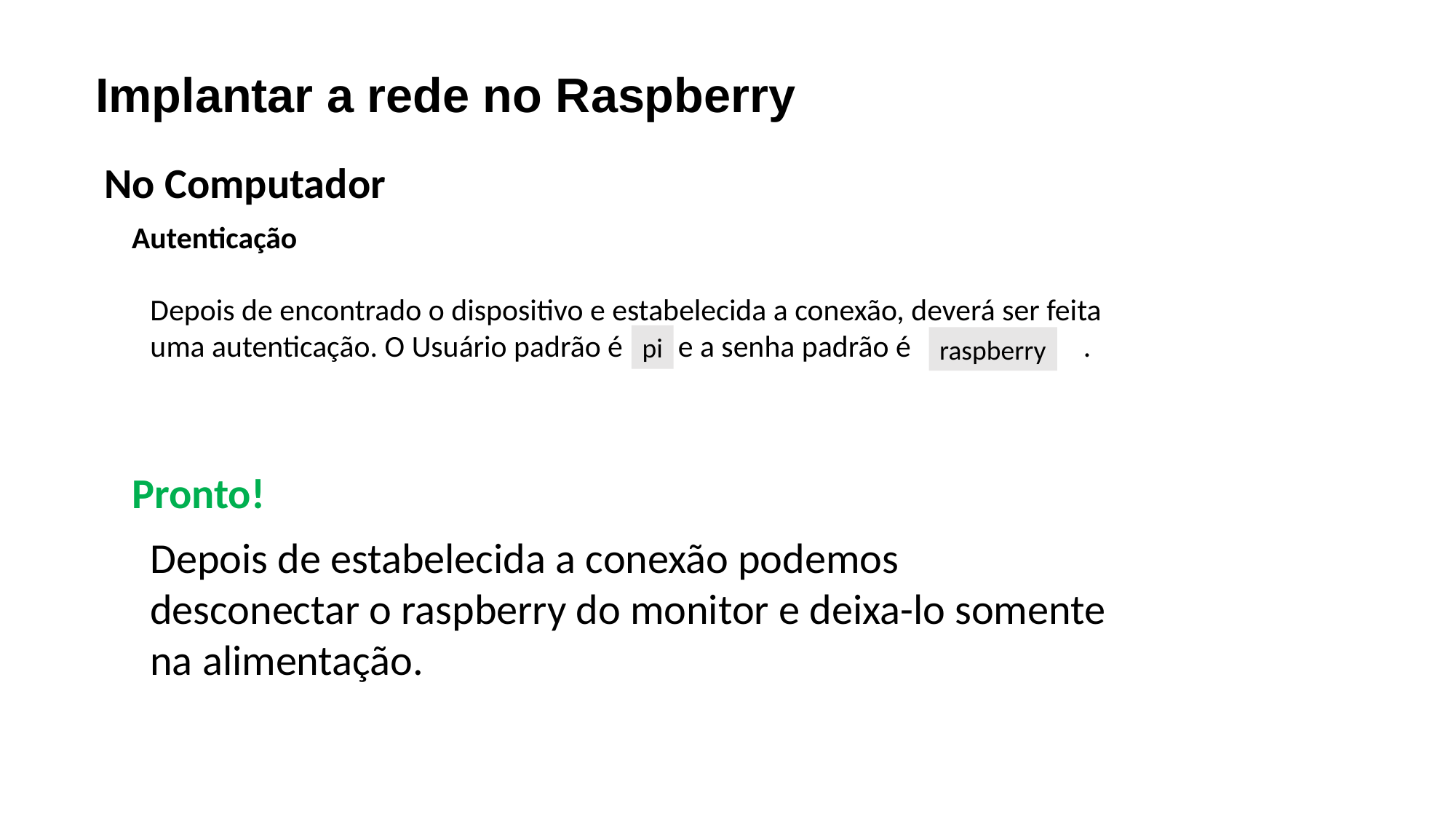

Implantar a rede no Raspberry
No Computador
Autenticação
Depois de encontrado o dispositivo e estabelecida a conexão, deverá ser feita uma autenticação. O Usuário padrão é        e a senha padrão é                         .
pi
raspberry
Pronto!
Depois de estabelecida a conexão podemos desconectar o raspberry do monitor e deixa-lo somente na alimentação.